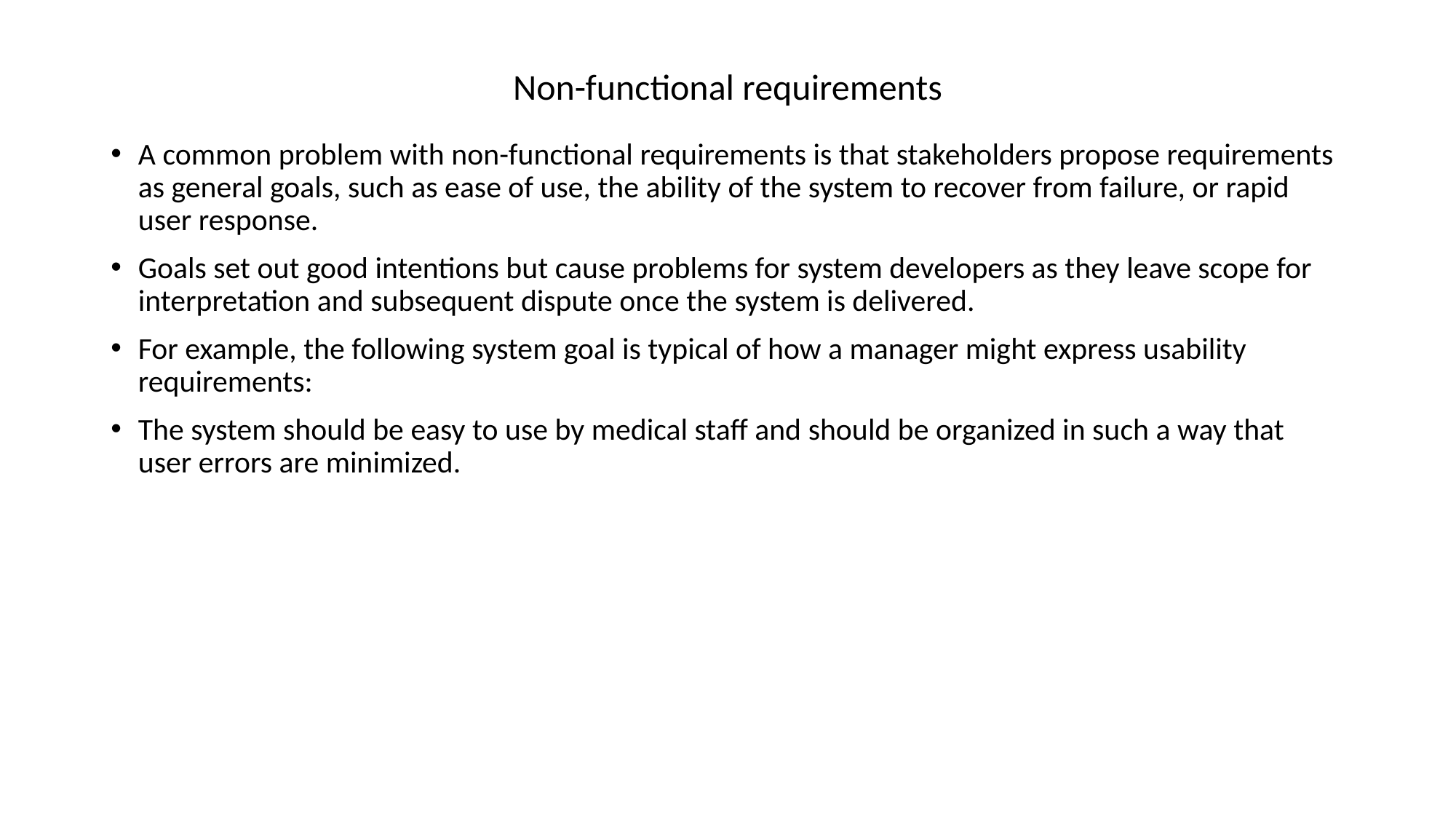

# Non-functional requirements
A common problem with non-functional requirements is that stakeholders propose requirements as general goals, such as ease of use, the ability of the system to recover from failure, or rapid user response.
Goals set out good intentions but cause problems for system developers as they leave scope for interpretation and subsequent dispute once the system is delivered.
For example, the following system goal is typical of how a manager might express usability requirements:
The system should be easy to use by medical staff and should be organized in such a way that user errors are minimized.